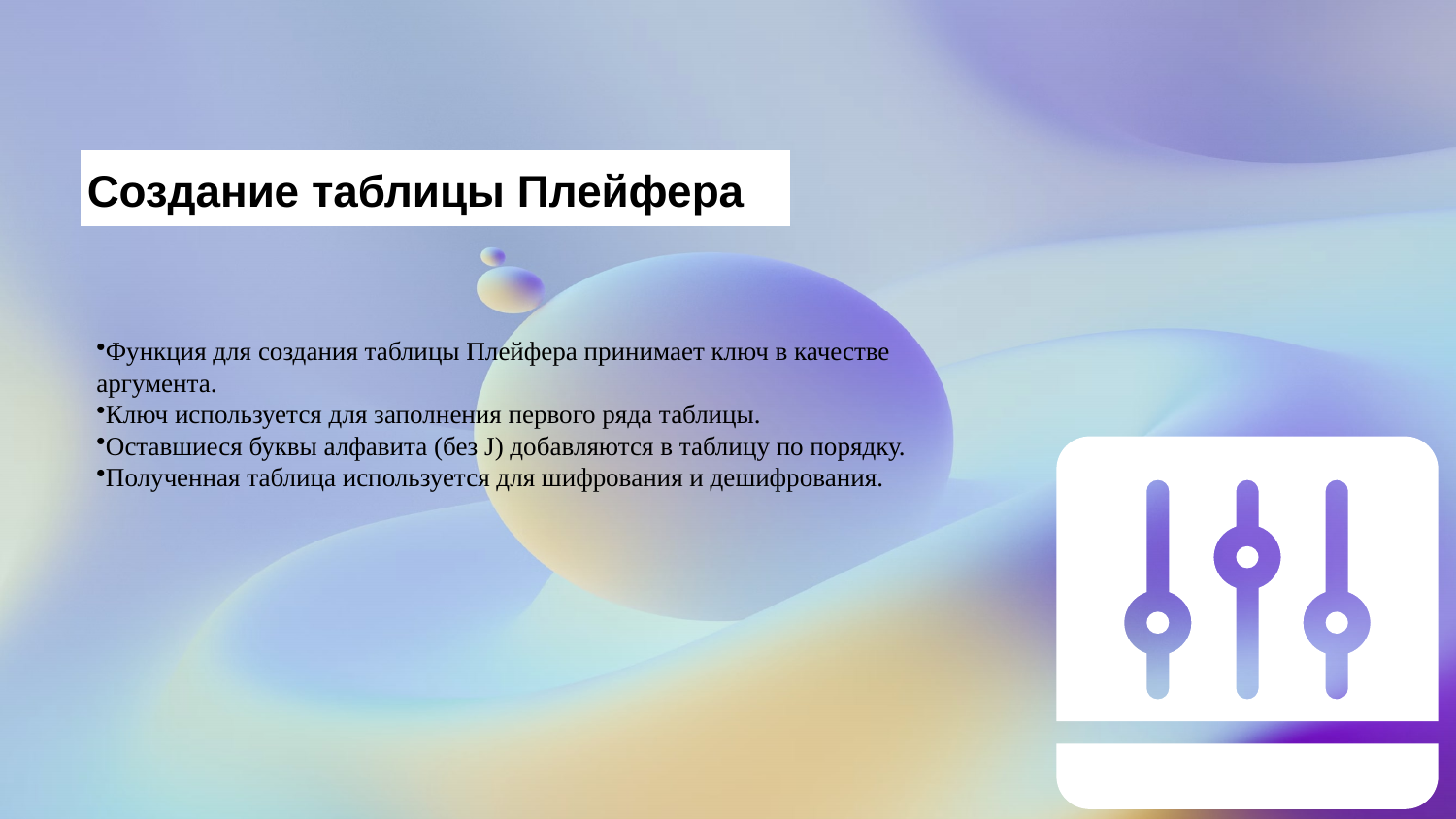

Создание таблицы Плейфера

Функция для создания таблицы Плейфера принимает ключ в качестве аргумента.
Ключ используется для заполнения первого ряда таблицы.
Оставшиеся буквы алфавита (без J) добавляются в таблицу по порядку.
Полученная таблица используется для шифрования и дешифрования.